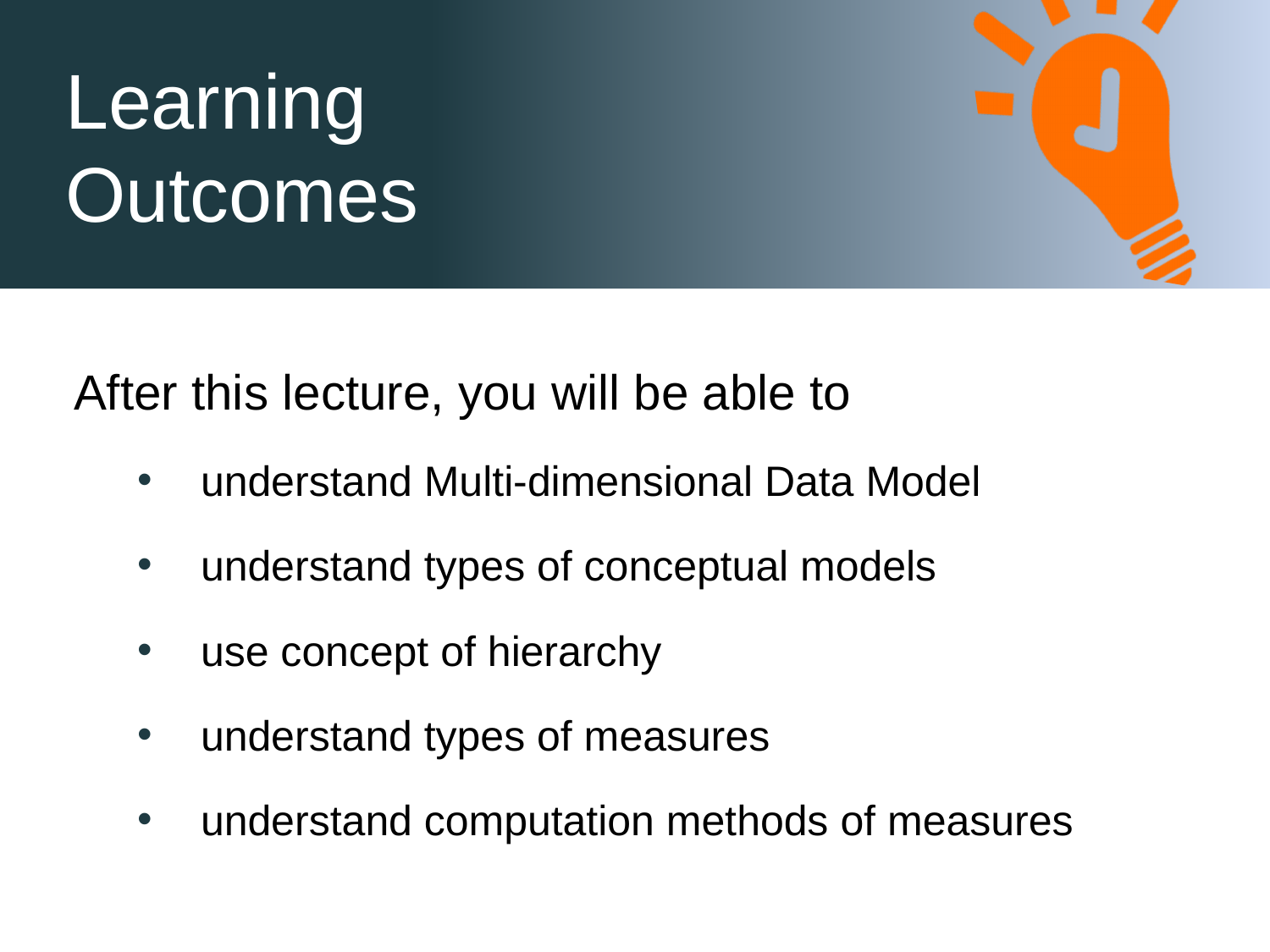

After this lecture, you will be able to
understand Multi-dimensional Data Model
understand types of conceptual models
use concept of hierarchy
understand types of measures
understand computation methods of measures